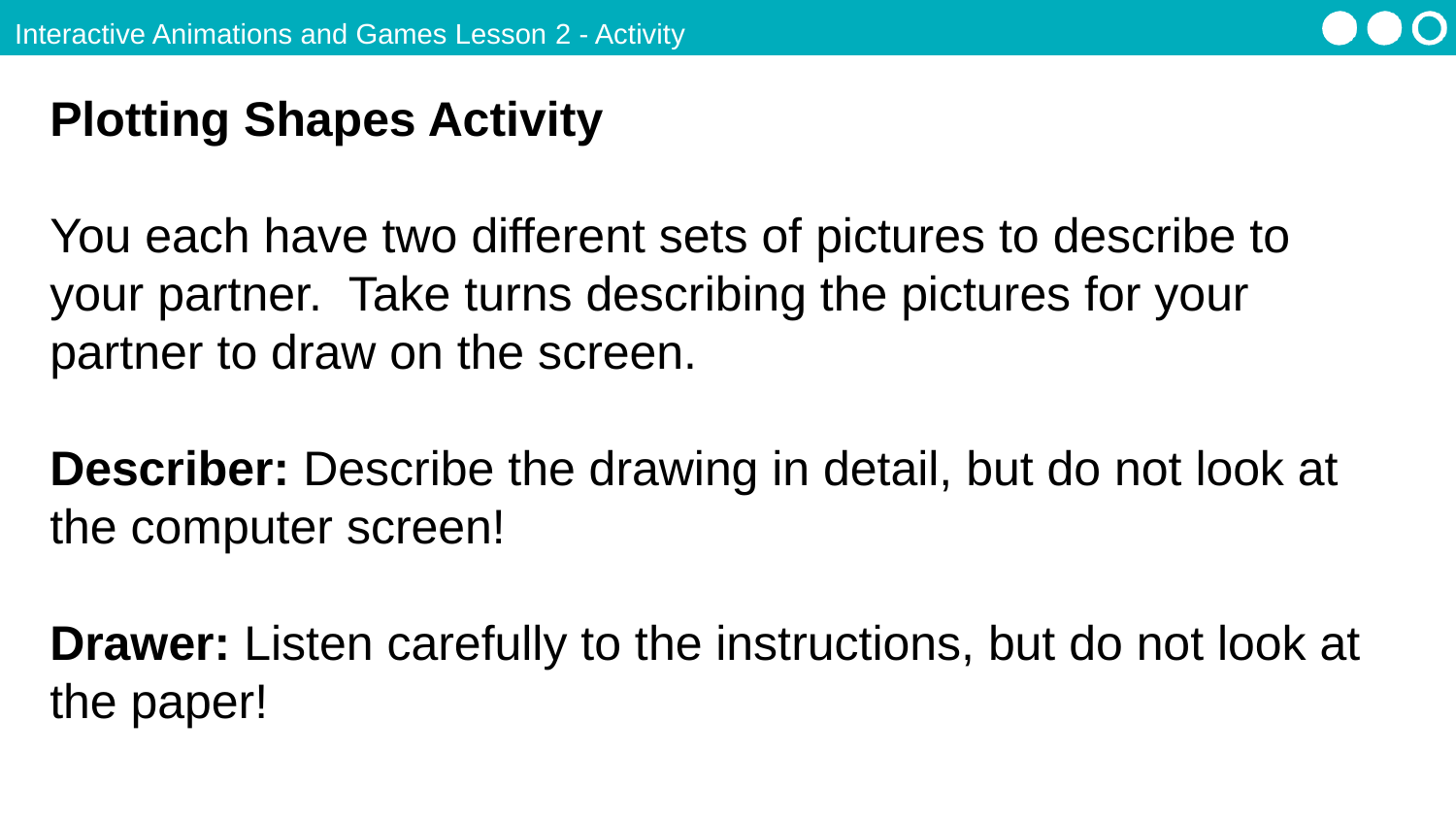

Interactive Animations and Games Lesson 2 - Activity

Plotting Shapes Activity

You each have two different sets of pictures to describe to your partner.  Take turns describing the pictures for your partner to draw on the screen.

Describer: Describe the drawing in detail, but do not look at the computer screen!

Drawer: Listen carefully to the instructions, but do not look at the paper!